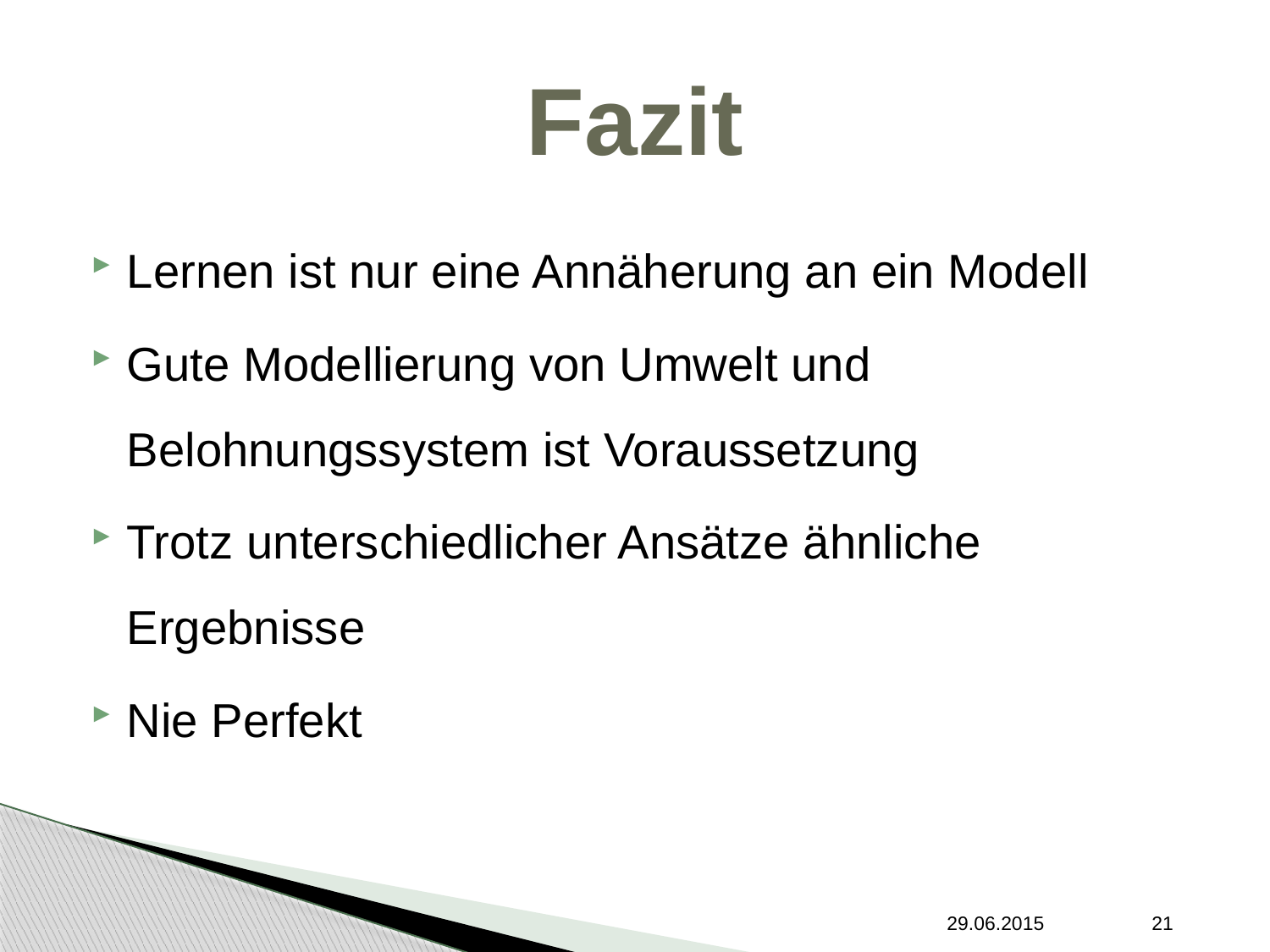

# Fazit
Lernen ist nur eine Annäherung an ein Modell
Gute Modellierung von Umwelt und Belohnungssystem ist Voraussetzung
Trotz unterschiedlicher Ansätze ähnliche Ergebnisse
Nie Perfekt
29.06.2015
21